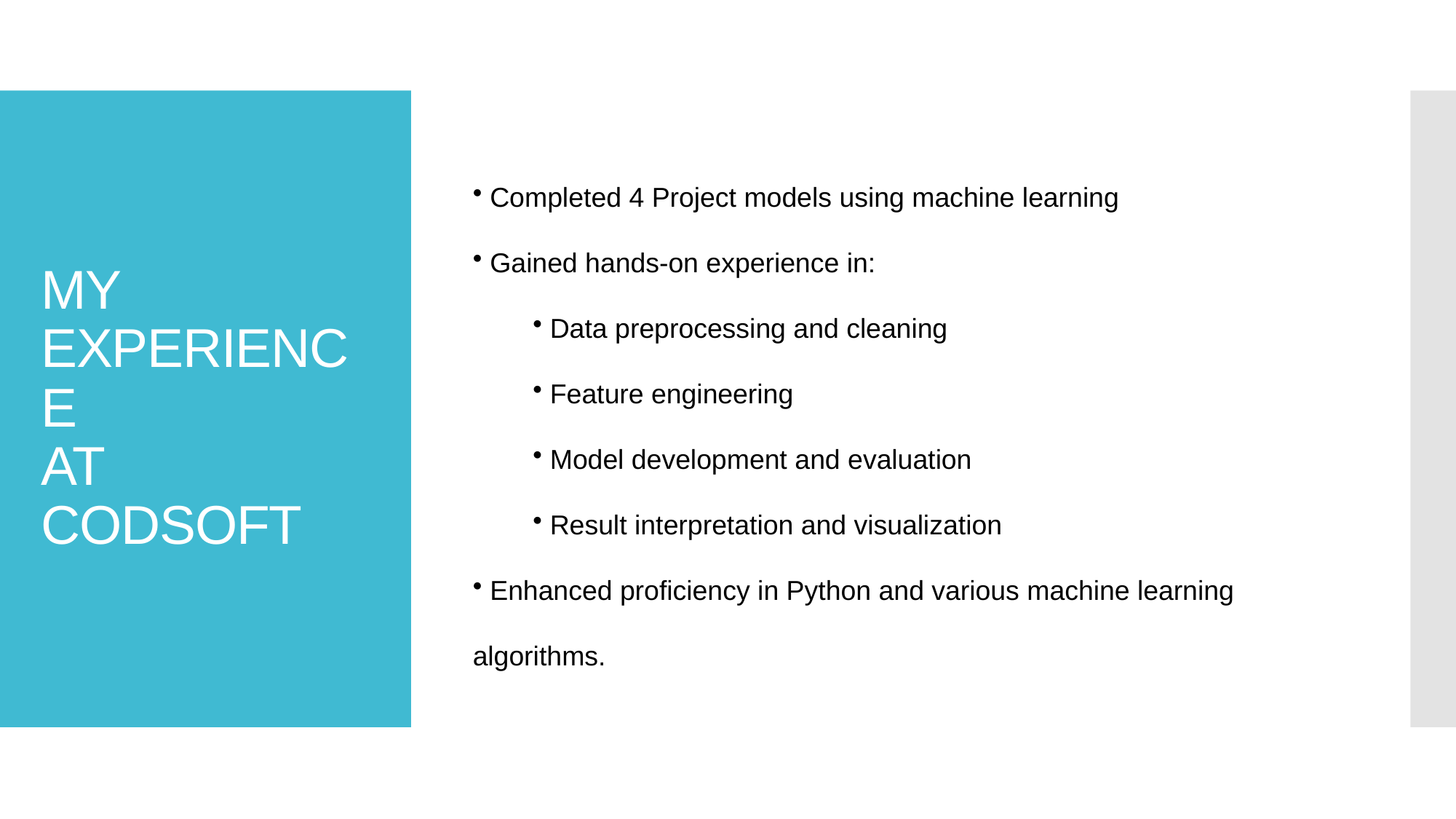

# MY EXPERIENCE AT CODSOFT
 Completed 4 Project models using machine learning
 Gained hands-on experience in:
 Data preprocessing and cleaning
 Feature engineering
 Model development and evaluation
 Result interpretation and visualization
 Enhanced proficiency in Python and various machine learning algorithms.